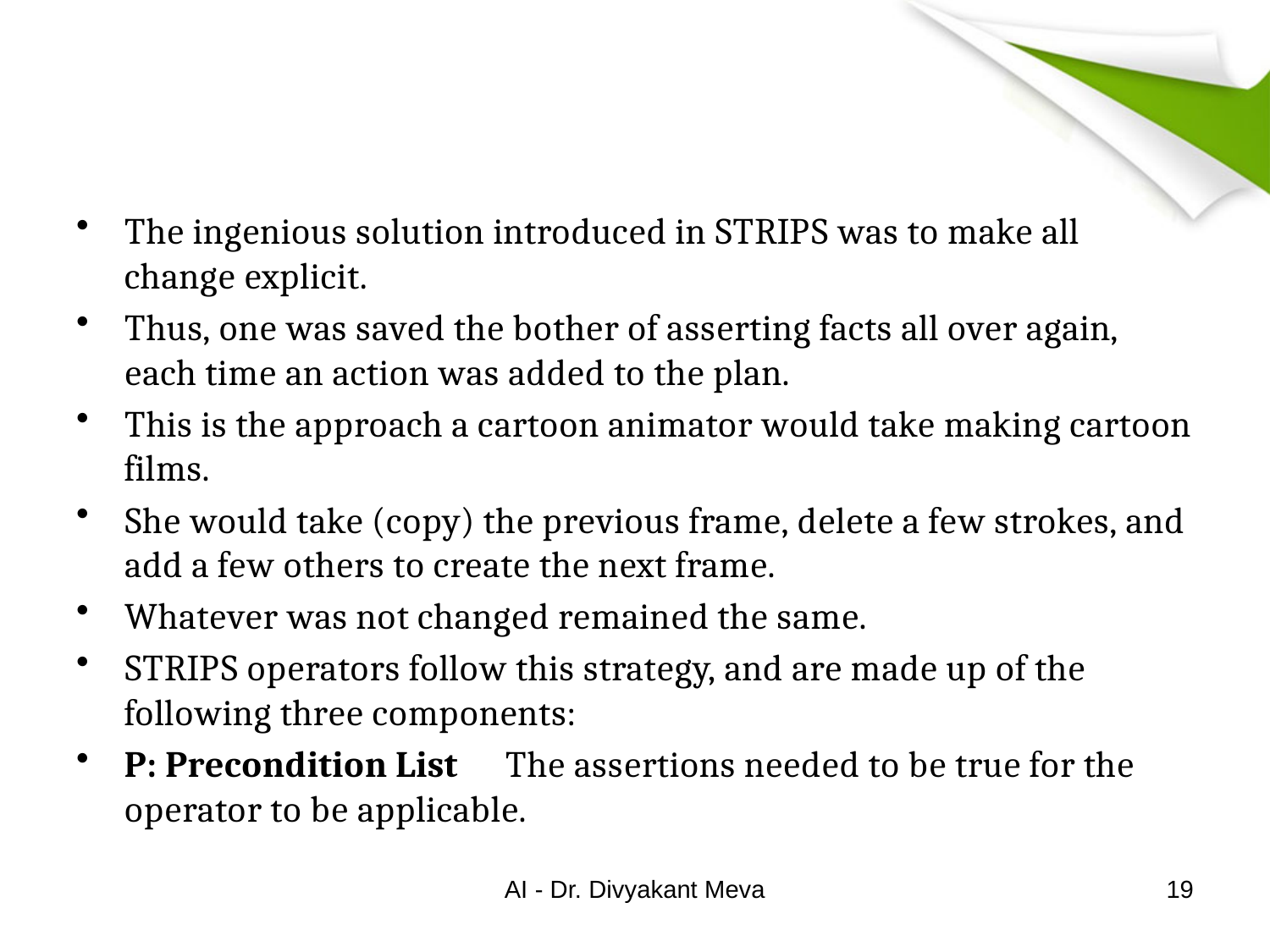

#
The ingenious solution introduced in STRIPS was to make all change explicit.
Thus, one was saved the bother of asserting facts all over again, each time an action was added to the plan.
This is the approach a cartoon animator would take making cartoon films.
She would take (copy) the previous frame, delete a few strokes, and add a few others to create the next frame.
Whatever was not changed remained the same.
STRIPS operators follow this strategy, and are made up of the following three components:
P: Precondition List 	The assertions needed to be true for the operator to be applicable.

AI - Dr. Divyakant Meva
19